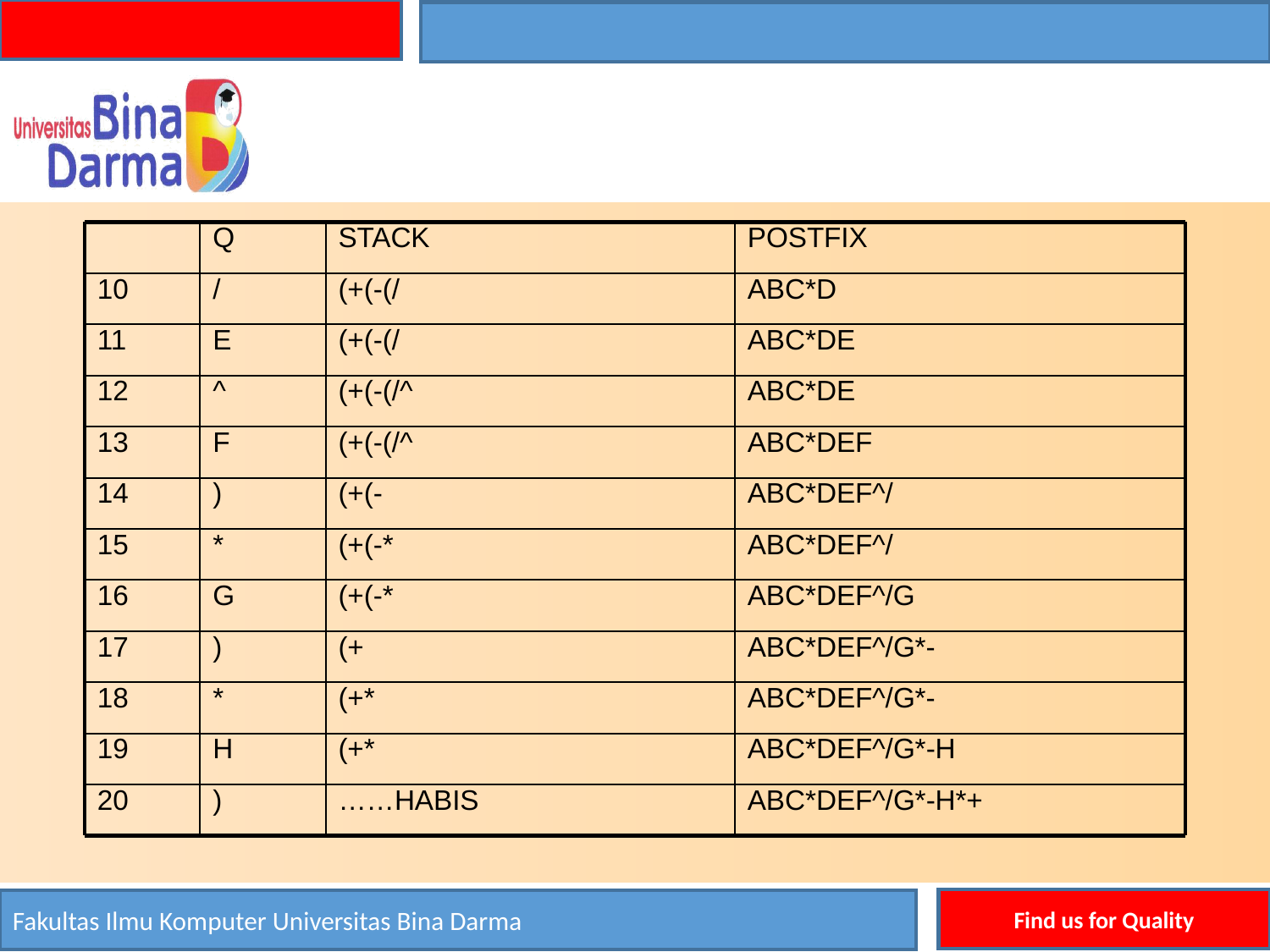

Q

STACK

POSTFIX

10

/

(+(-(/

ABC*D

11

E
(+(-(/
ABC*DE

12

^
(+(-(/^
ABC*DE

13

F
(+(-(/^
ABC*DEF

14

)
(+(-
ABC*DEF^/

15

*
(+(-*
ABC*DEF^/

16

G
(+(-*
ABC*DEF^/G

17

)
(+
ABC*DEF^/G*-

18

*
(+*
ABC*DEF^/G*-

19

H
(+*
ABC*DEF^/G*-H

20

)
……HABIS
ABC*DEF^/G*-H*+